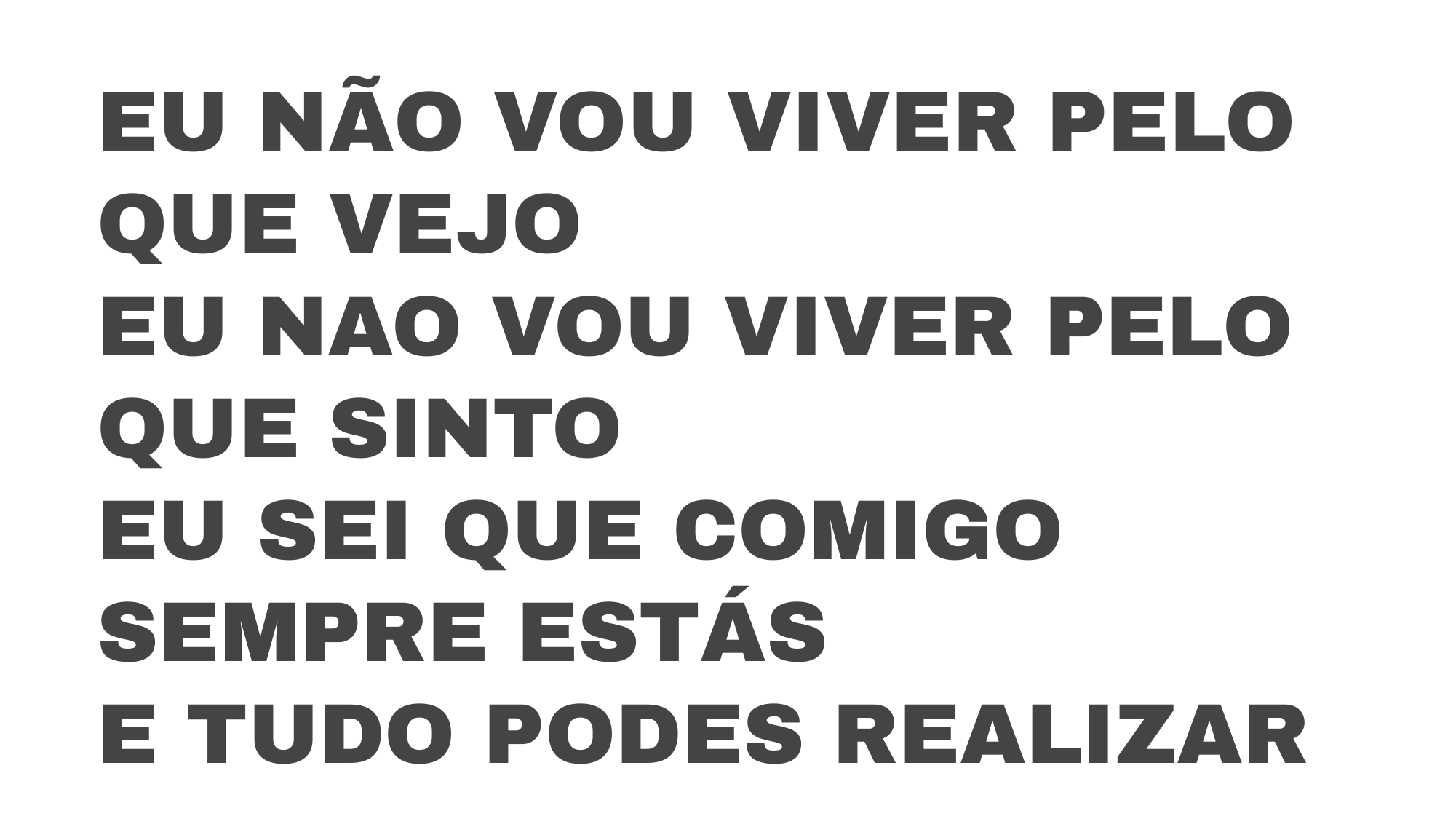

EU NÃO VOU VIVER PELO QUE VEJO
EU NAO VOU VIVER PELO QUE SINTO
EU SEI QUE COMIGO SEMPRE ESTÁS
E TUDO PODES REALIZAR